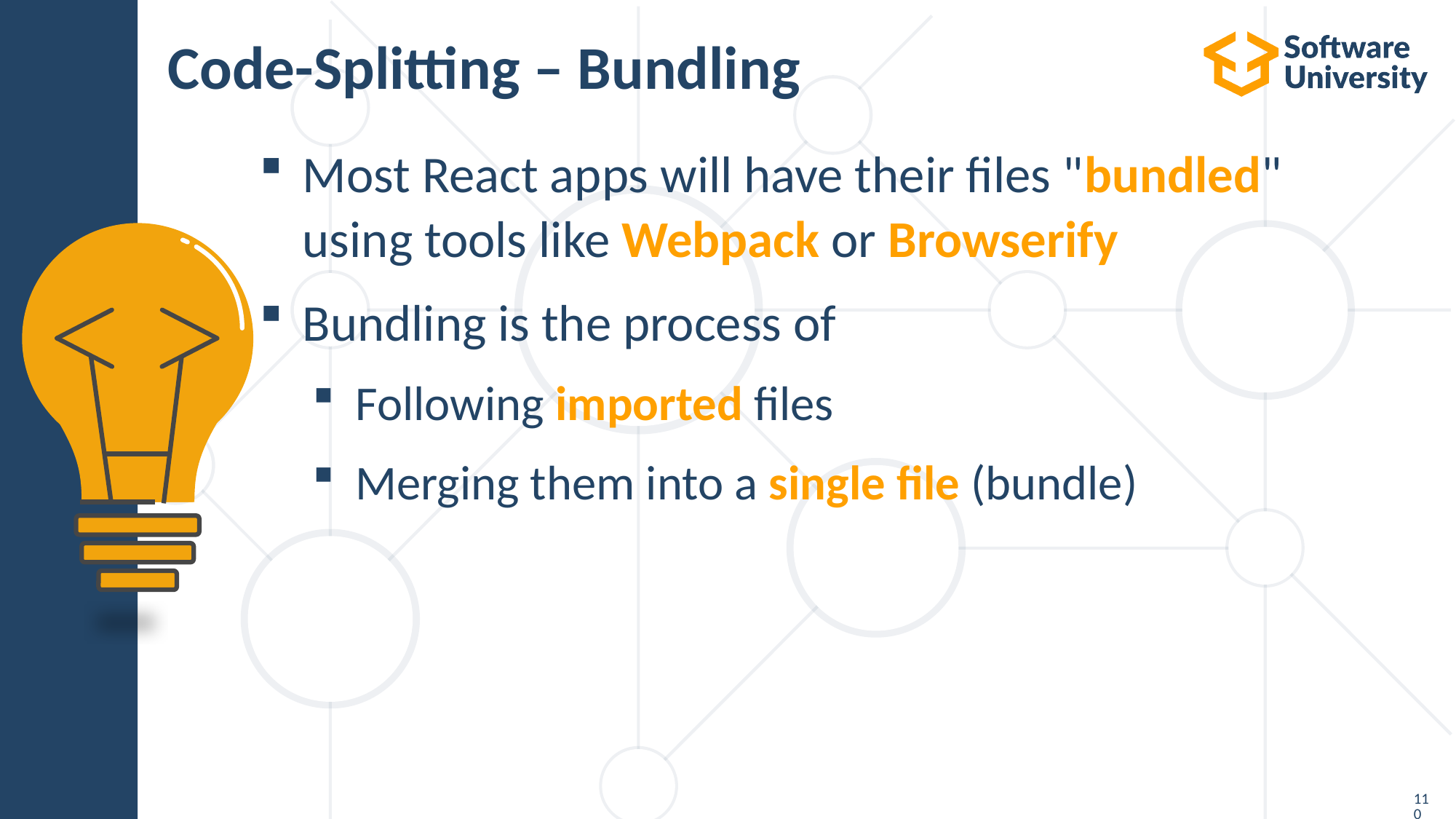

# Code-Splitting – Bundling
Most React apps will have their files "bundled" using tools like Webpack or Browserify
Bundling is the process of
Following imported files
Merging them into a single file (bundle)
110